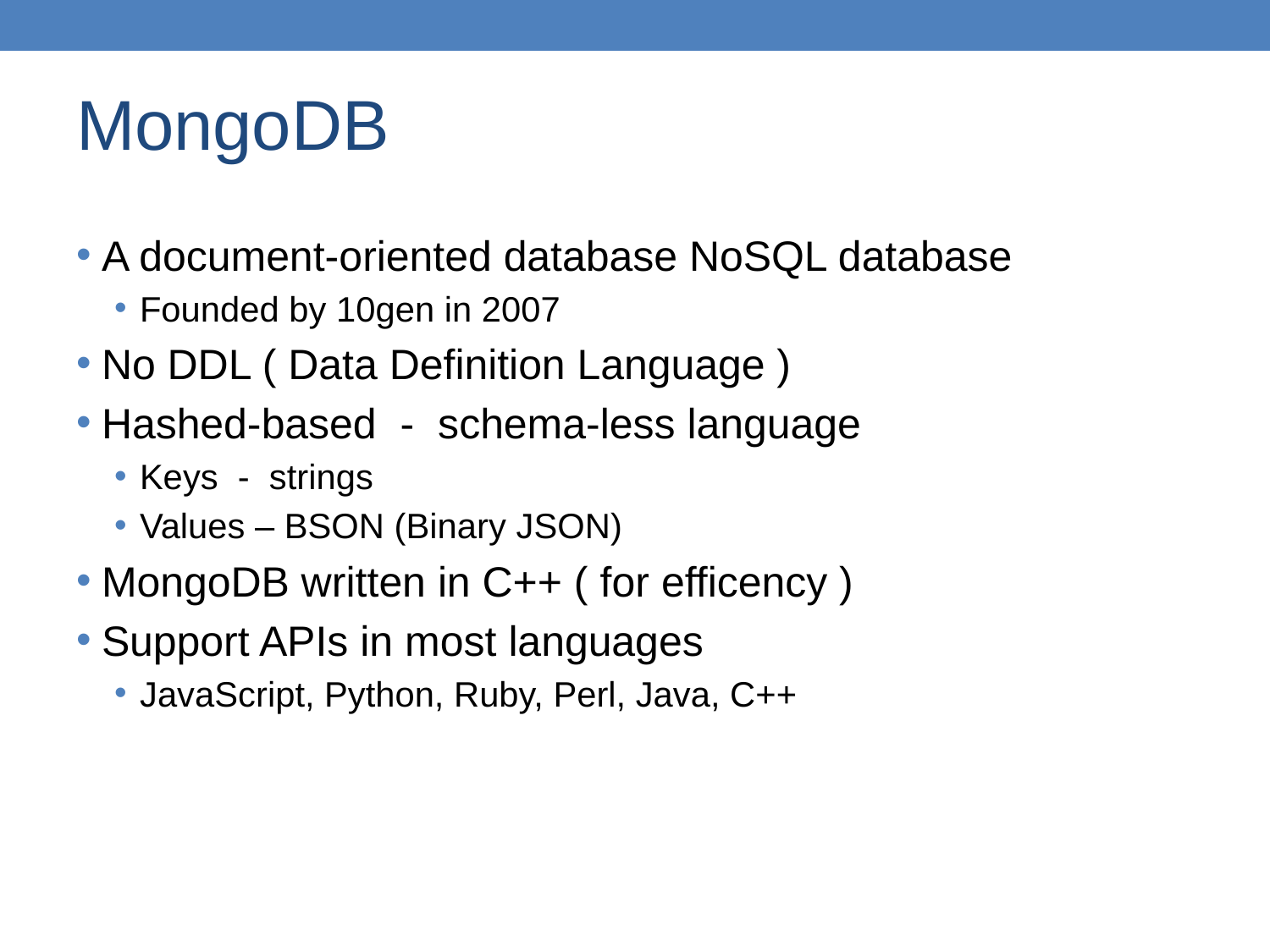

MongoDB
A document-oriented database NoSQL database
Founded by 10gen in 2007
No DDL ( Data Definition Language )
Hashed-based  -  schema-less language
Keys  -  strings
Values – BSON (Binary JSON)
MongoDB written in C++ ( for efficency )
Support APIs in most languages
JavaScript, Python, Ruby, Perl, Java, C++